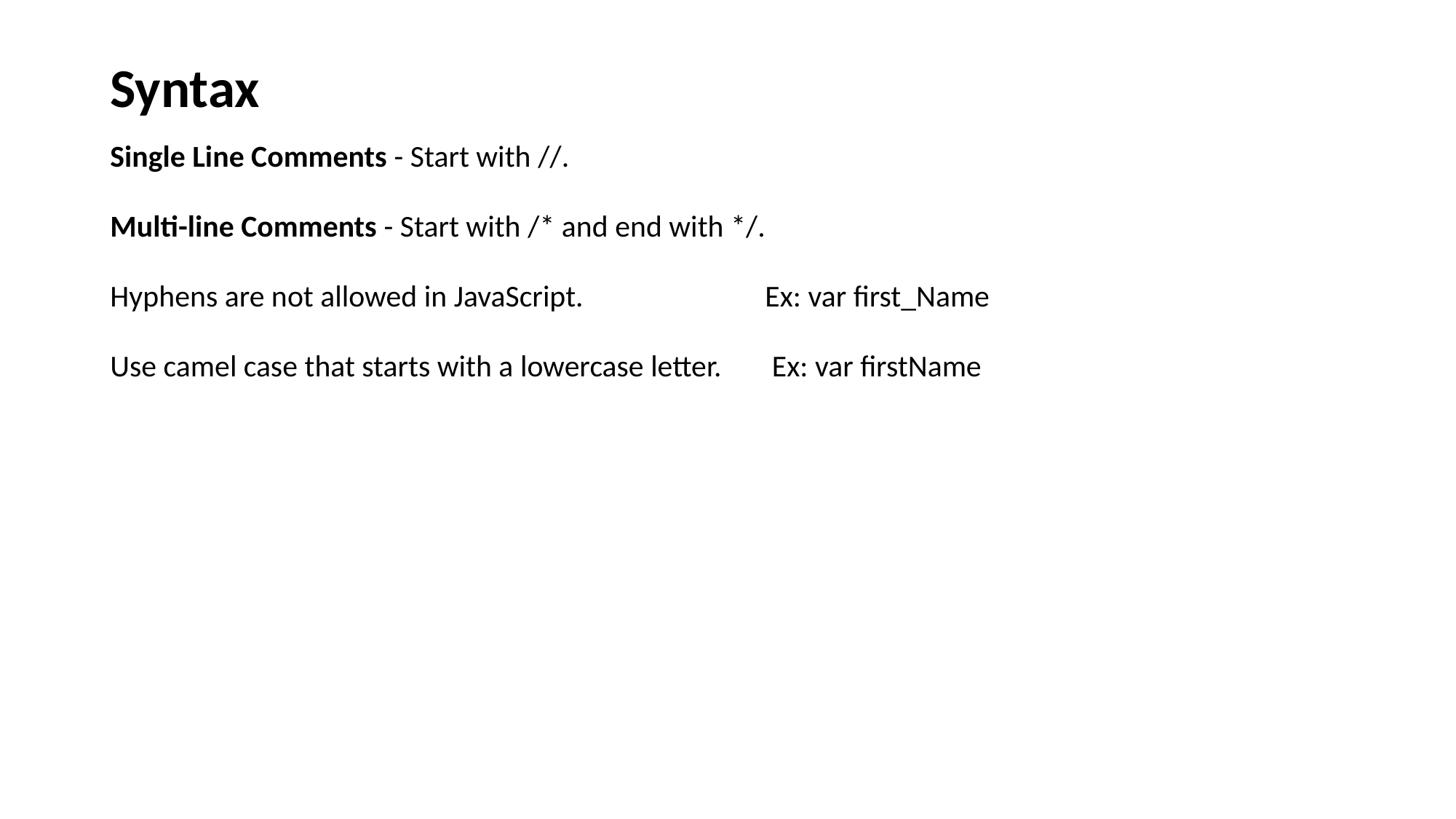

Syntax
Single Line Comments - Start with //.
Multi-line Comments - Start with /* and end with */.
Hyphens are not allowed in JavaScript.		Ex: var first_Name
Use camel case that starts with a lowercase letter.	 Ex: var firstName